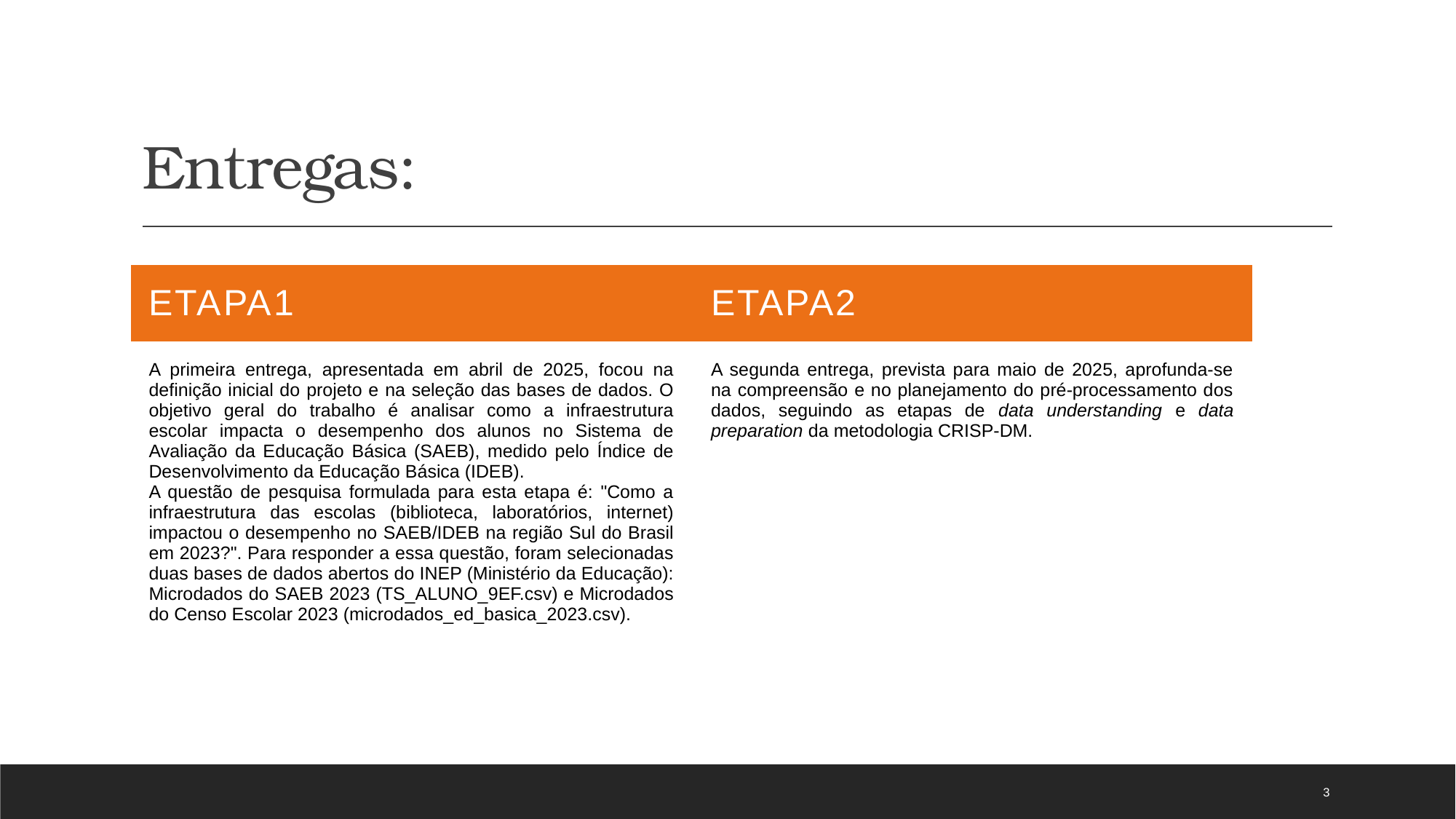

# Entregas:
| Etapa1 | Etapa2 |
| --- | --- |
| A primeira entrega, apresentada em abril de 2025, focou na definição inicial do projeto e na seleção das bases de dados. O objetivo geral do trabalho é analisar como a infraestrutura escolar impacta o desempenho dos alunos no Sistema de Avaliação da Educação Básica (SAEB), medido pelo Índice de Desenvolvimento da Educação Básica (IDEB). A questão de pesquisa formulada para esta etapa é: "Como a infraestrutura das escolas (biblioteca, laboratórios, internet) impactou o desempenho no SAEB/IDEB na região Sul do Brasil em 2023?". Para responder a essa questão, foram selecionadas duas bases de dados abertos do INEP (Ministério da Educação): Microdados do SAEB 2023 (TS\_ALUNO\_9EF.csv) e Microdados do Censo Escolar 2023 (microdados\_ed\_basica\_2023.csv). | A segunda entrega, prevista para maio de 2025, aprofunda-se na compreensão e no planejamento do pré-processamento dos dados, seguindo as etapas de data understanding e data preparation da metodologia CRISP-DM. |
3